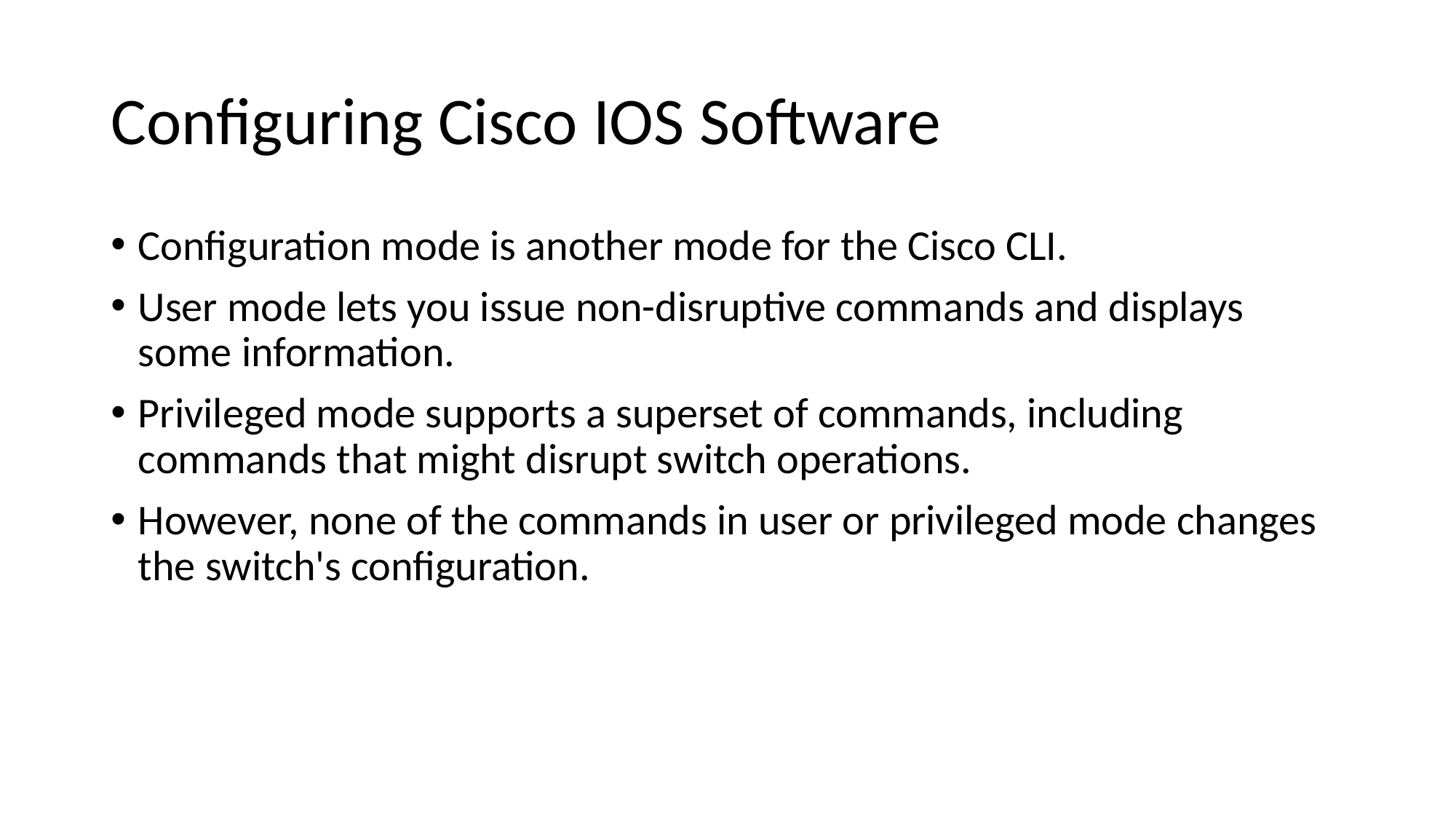

# Configuring Cisco IOS Software
Configuration mode is another mode for the Cisco CLI.
User mode lets you issue non-disruptive commands and displays some information.
Privileged mode supports a superset of commands, including commands that might disrupt switch operations.
However, none of the commands in user or privileged mode changes the switch's configuration.